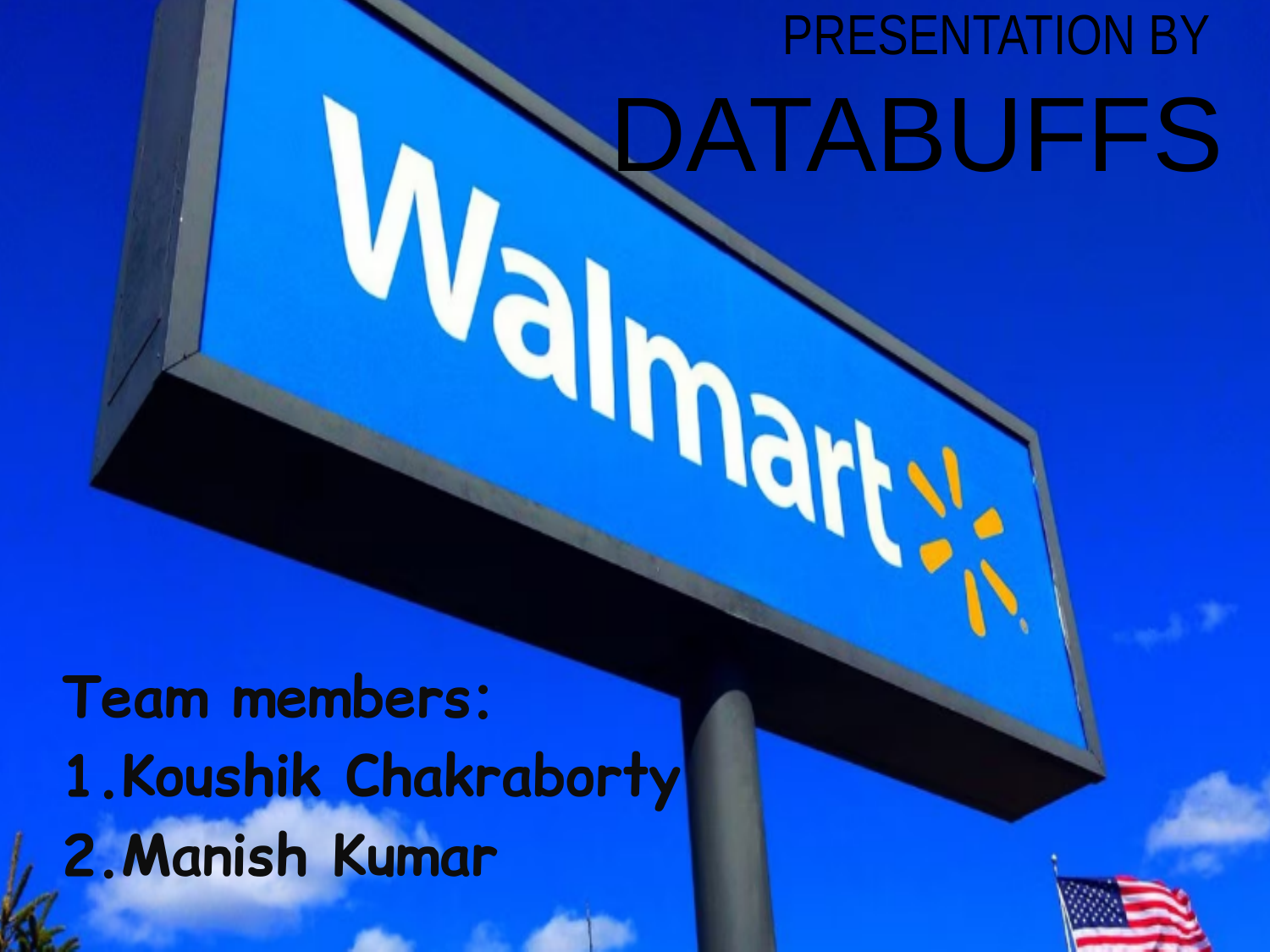

# PRESENTATION BY DATABUFFS
Team members:
1.Koushik Chakraborty
2.Manish Kumar